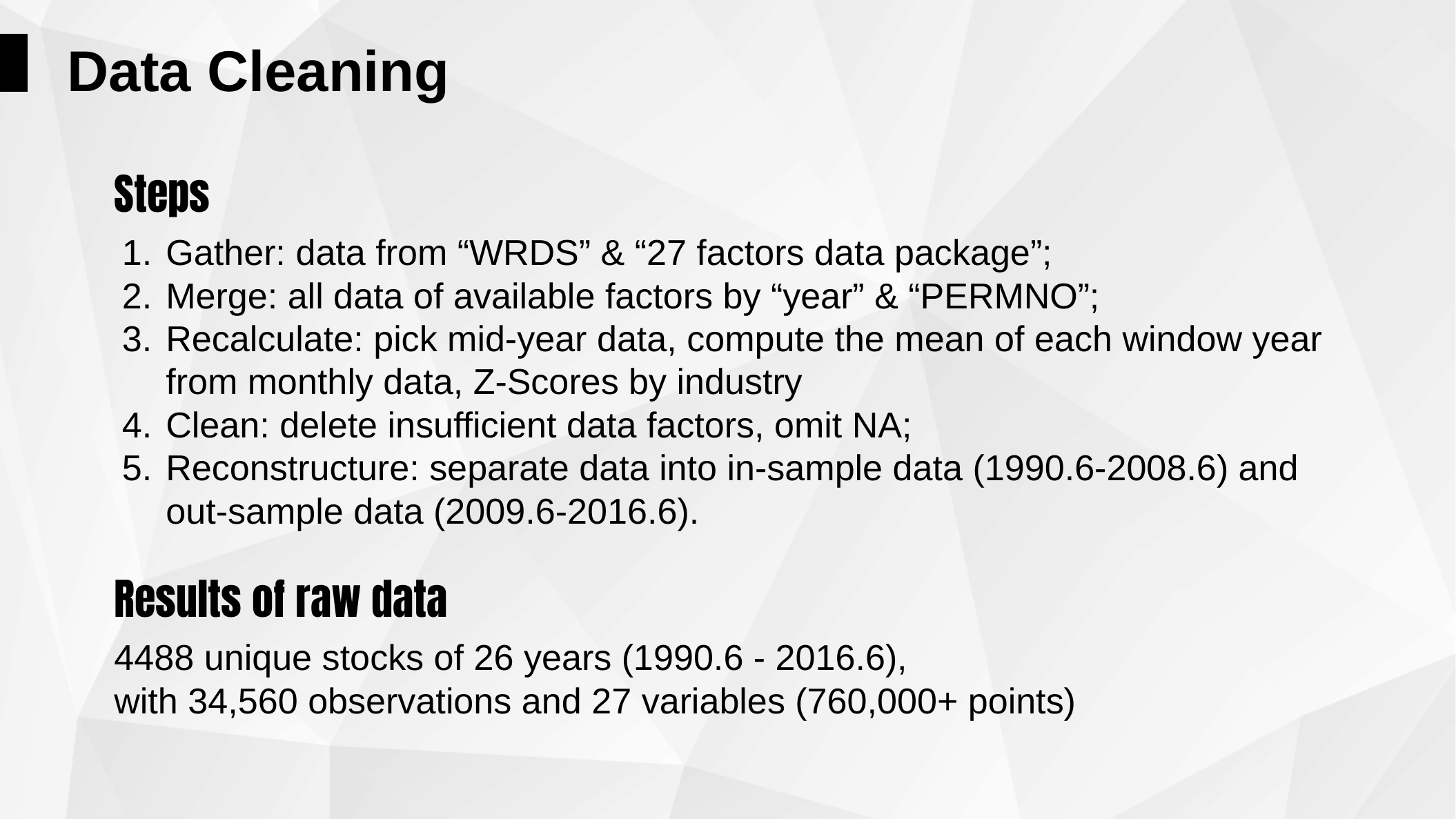

Data Cleaning

Steps

Gather: data from “WRDS” & “27 factors data package”;
Merge: all data of available factors by “year” & “PERMNO”;
Recalculate: pick mid-year data, compute the mean of each window year from monthly data, Z-Scores by industry
Clean: delete insufficient data factors, omit NA;
Reconstructure: separate data into in-sample data (1990.6-2008.6) and out-sample data (2009.6-2016.6).

Results of raw data

4488 unique stocks of 26 years (1990.6 - 2016.6),
with 34,560 observations and 27 variables (760,000+ points)